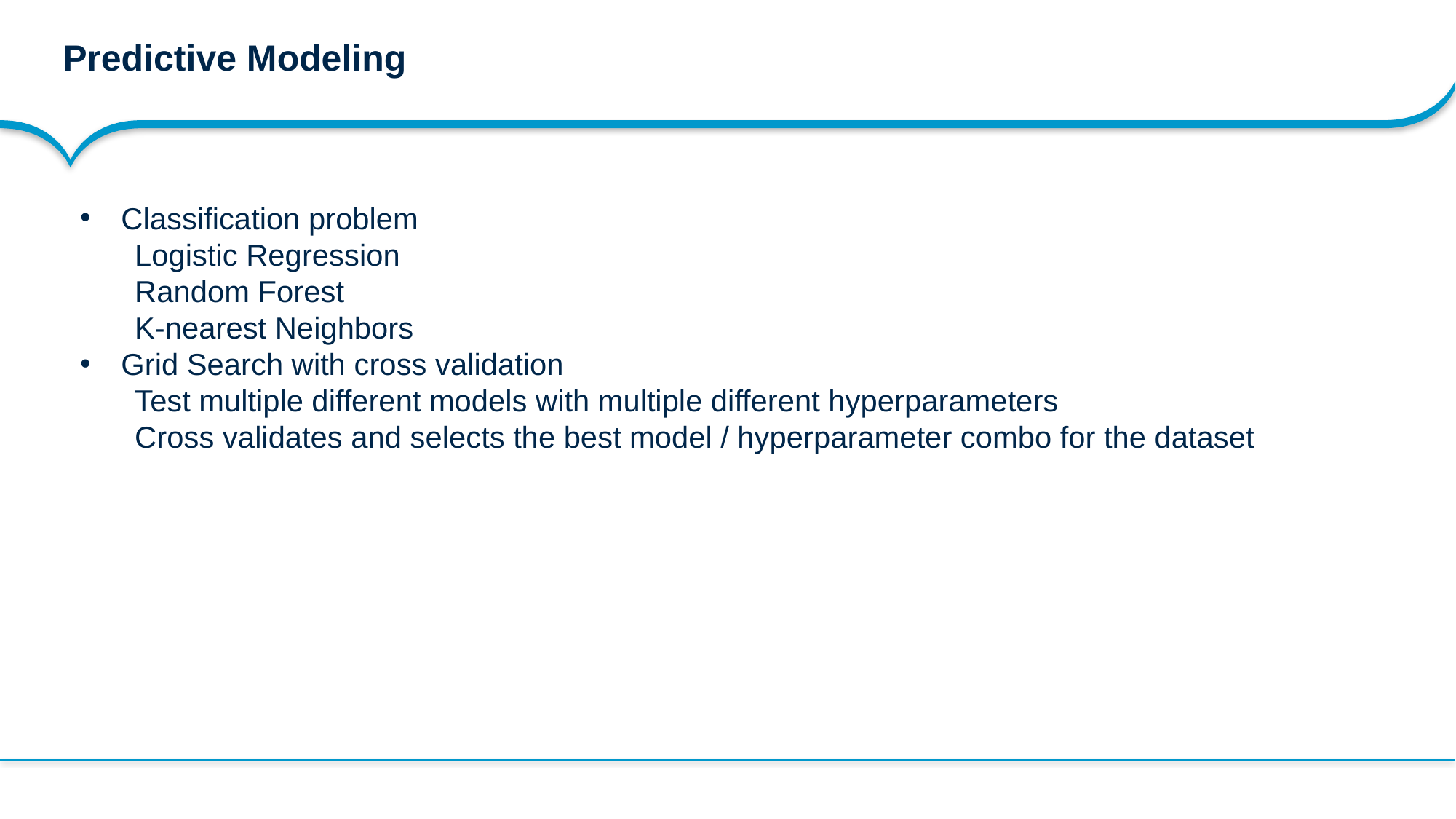

# Predictive Modeling
Classification problem
Logistic Regression
Random Forest
K-nearest Neighbors
Grid Search with cross validation
Test multiple different models with multiple different hyperparameters
Cross validates and selects the best model / hyperparameter combo for the dataset